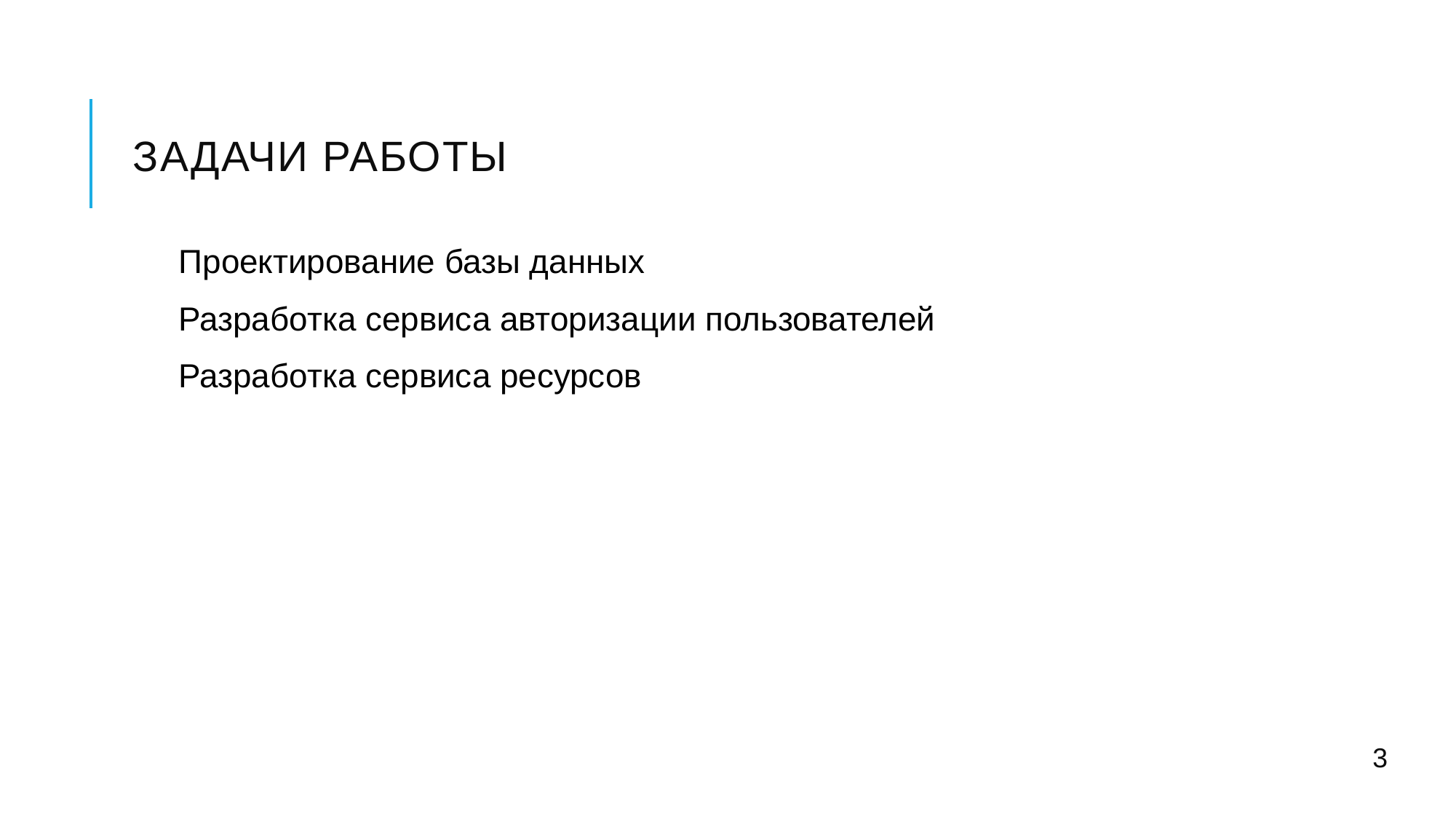

# Задачи работы
Проектирование базы данных
Разработка сервиса авторизации пользователей
Разработка сервиса ресурсов
3